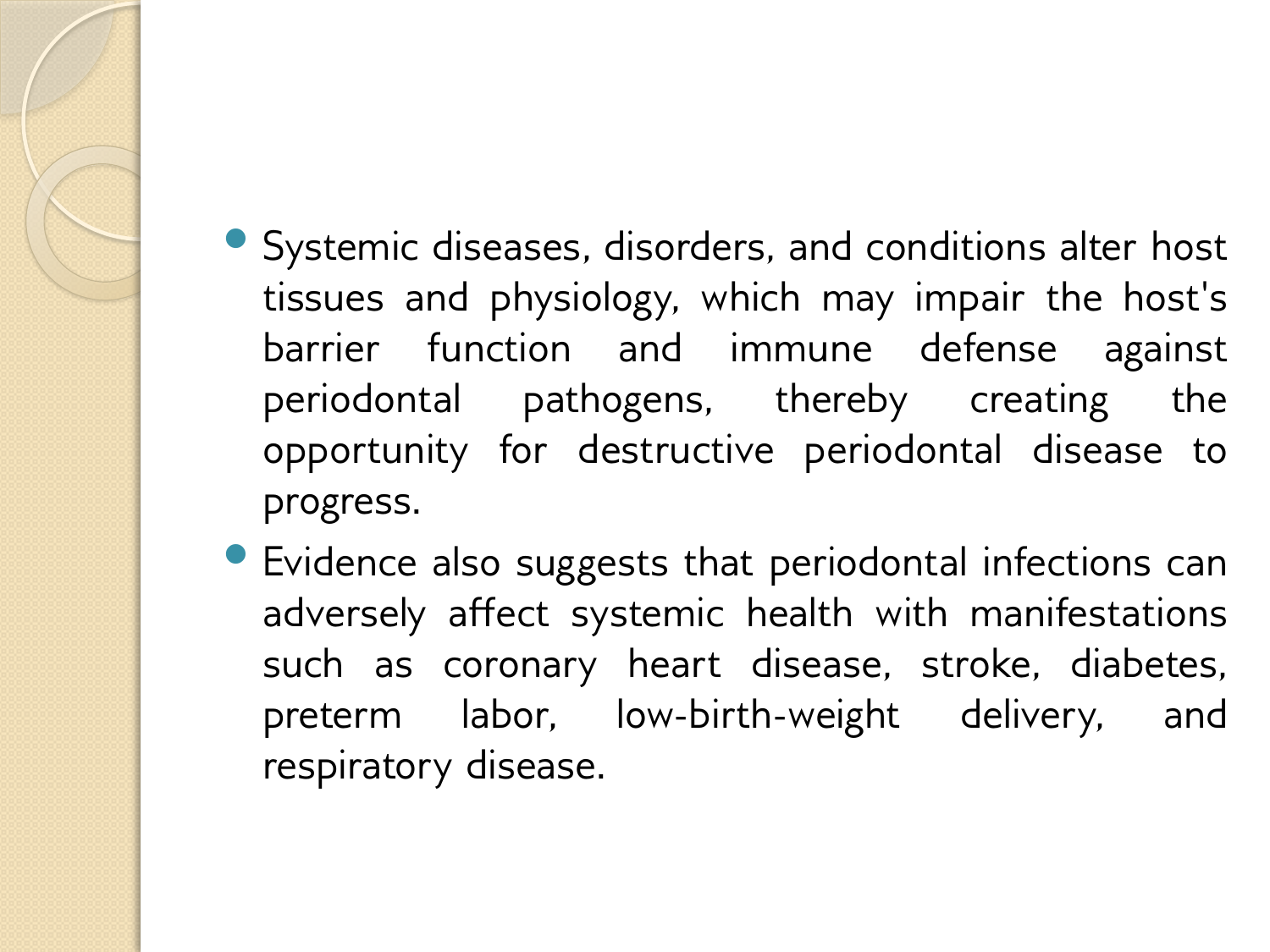

#
Systemic diseases, disorders, and conditions alter host tissues and physiology, which may impair the host's barrier function and immune defense against periodontal pathogens, thereby creating the opportunity for destructive periodontal disease to progress.
Evidence also suggests that periodontal infections can adversely affect systemic health with manifestations such as coronary heart disease, stroke, diabetes, preterm labor, low-birth-weight delivery, and respiratory disease.